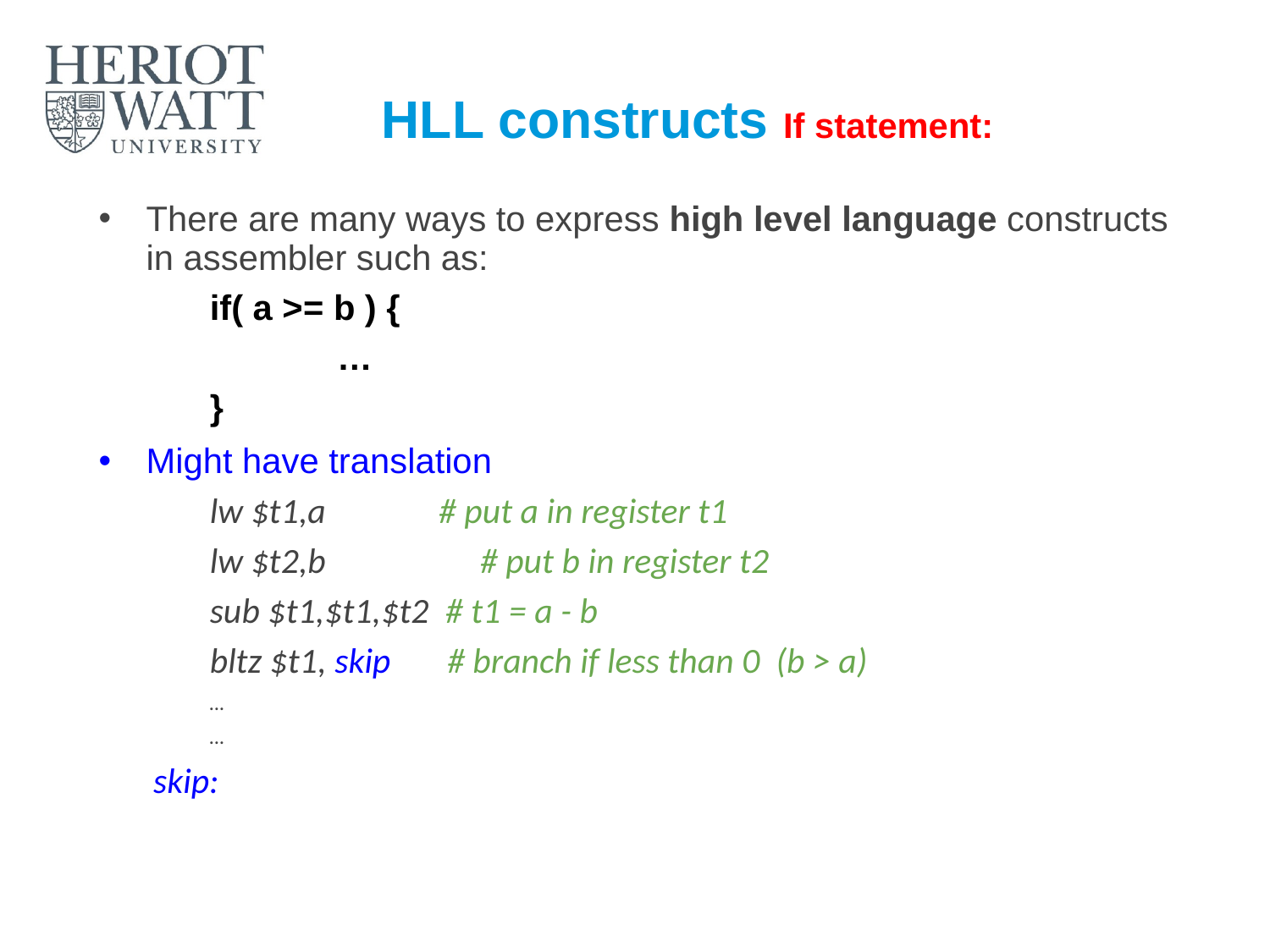

# HLL constructs If statement:
There are many ways to express high level language constructs in assembler such as:
if( a >= b ) {
		…
}
Might have translation
lw $t1,a              # put a in register t1
lw $t2,b 		  # put b in register t2
sub $t1,$t1,$t2  # t1 = a - b
bltz $t1, skip       # branch if less than 0  (b > a)
…
…
skip: